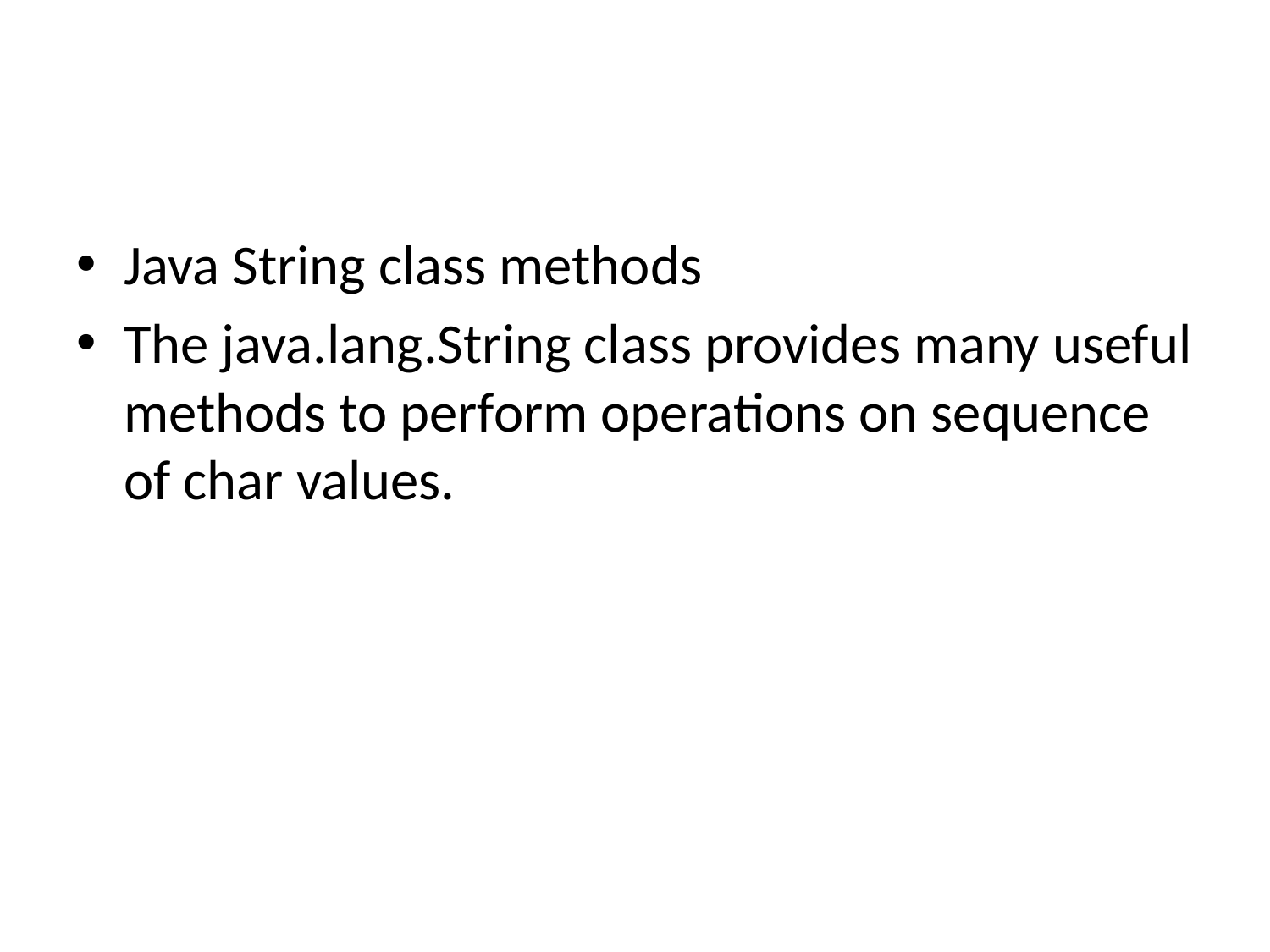

#
Java String class methods
The java.lang.String class provides many useful methods to perform operations on sequence of char values.